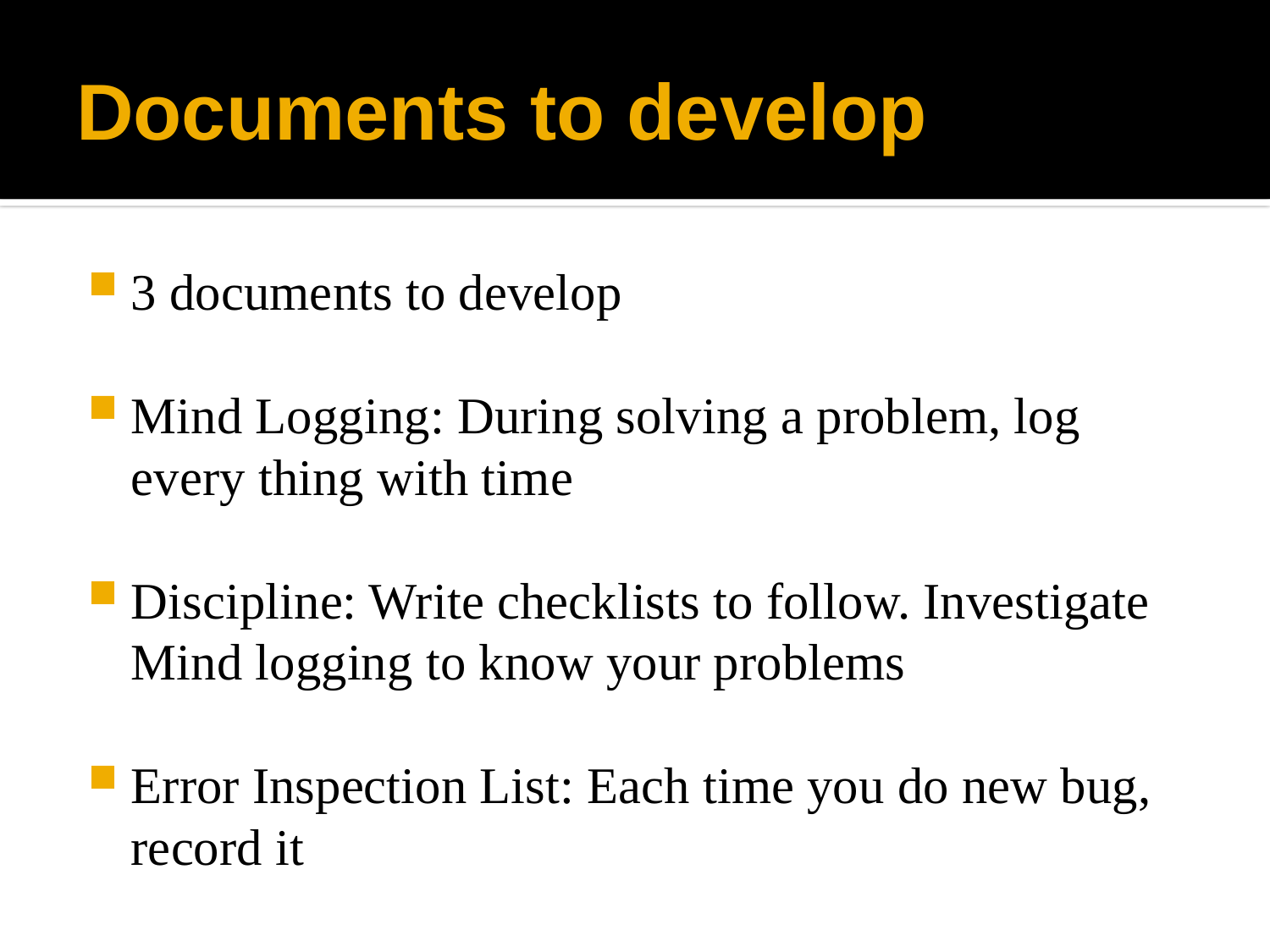

# Documents to develop
3 documents to develop

Mind Logging: During solving a problem, log every thing with time

Discipline: Write checklists to follow. Investigate Mind logging to know your problems

Error Inspection List: Each time you do new bug, record it